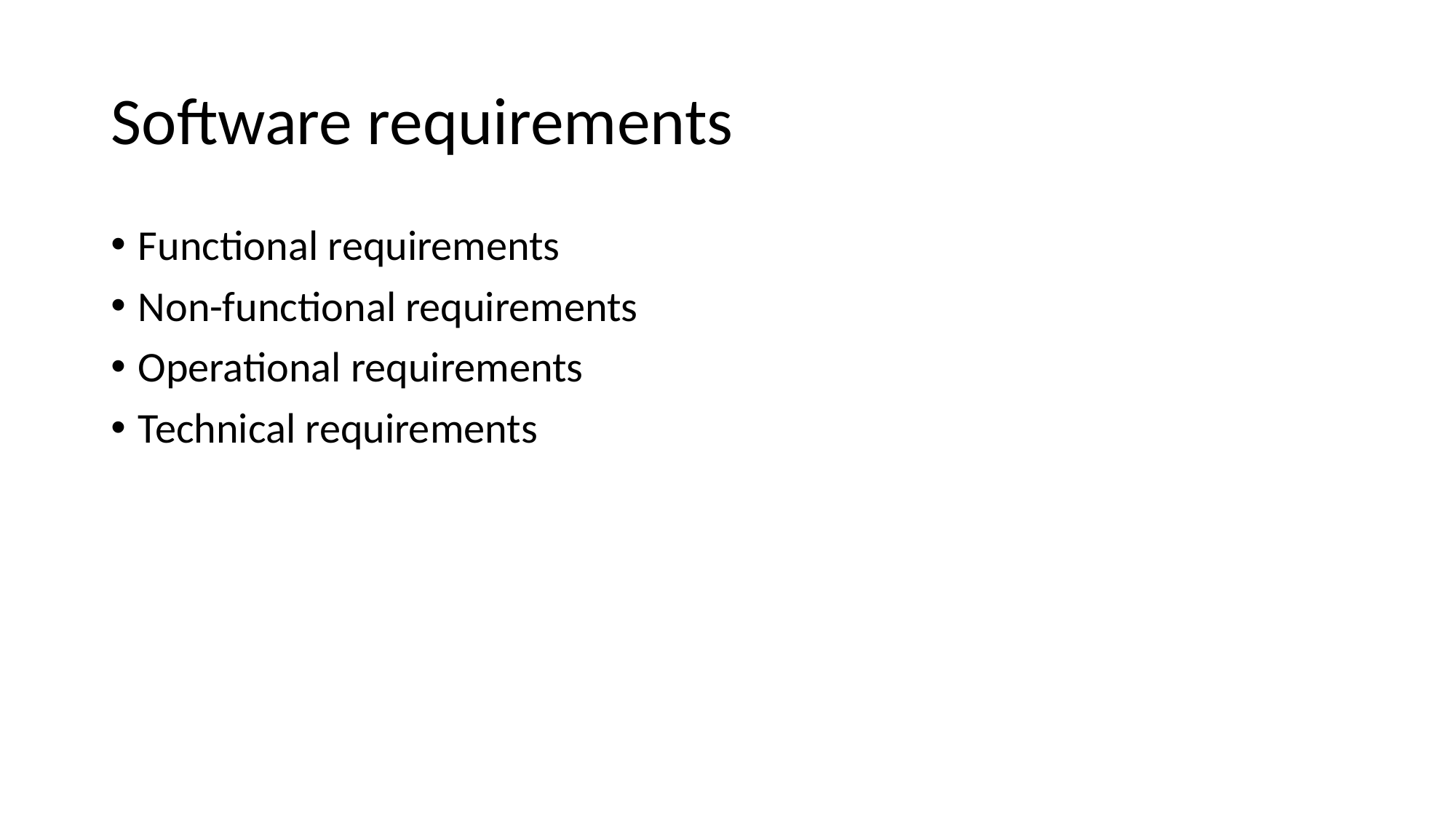

# Software requirements
Functional requirements
Non-functional requirements
Operational requirements
Technical requirements